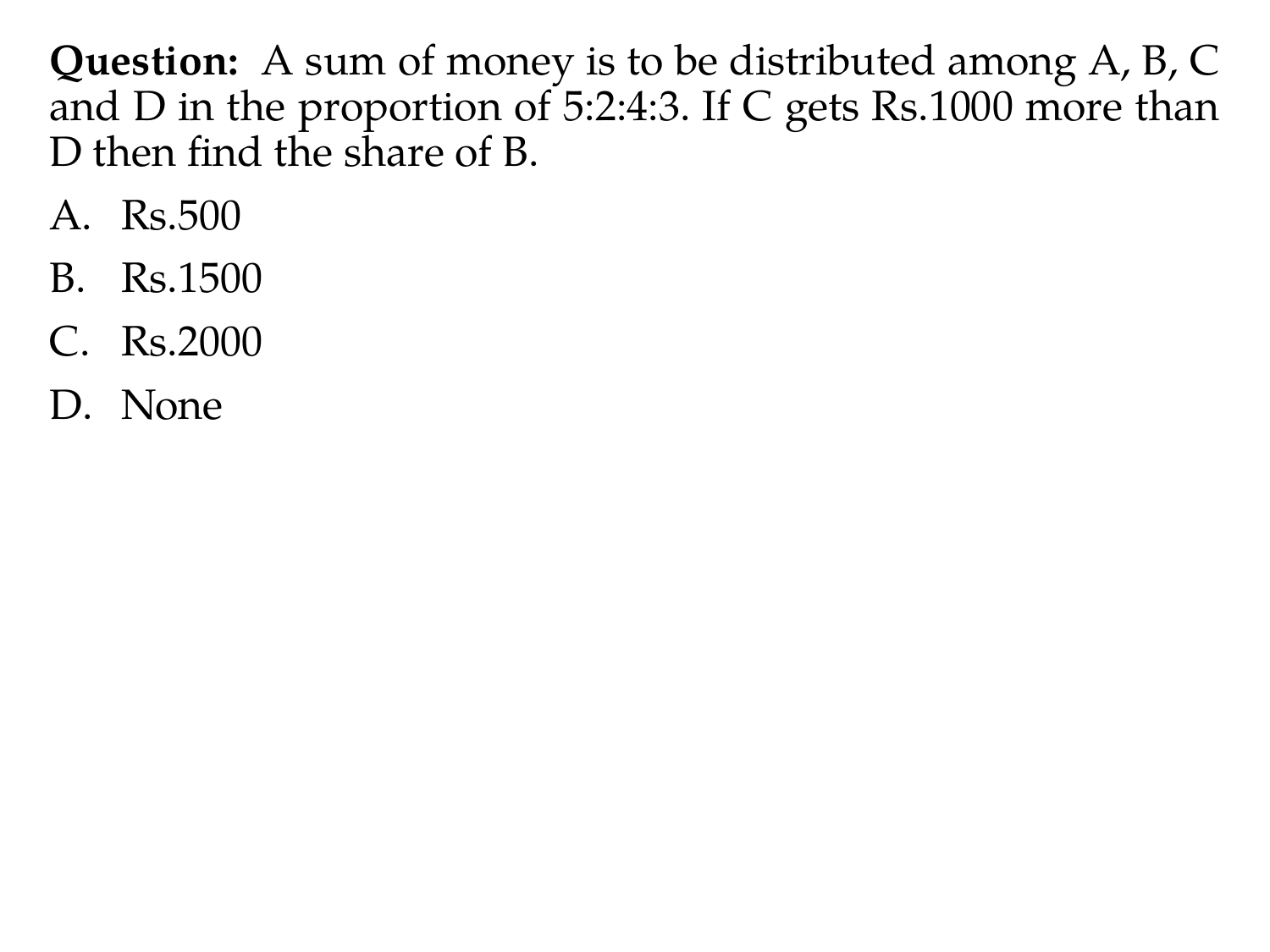

Question:  A sum of money is to be distributed among A, B, C and D in the proportion of 5:2:4:3. If C gets Rs.1000 more than D then find the share of B.
Rs.500
Rs.1500
Rs.2000
None